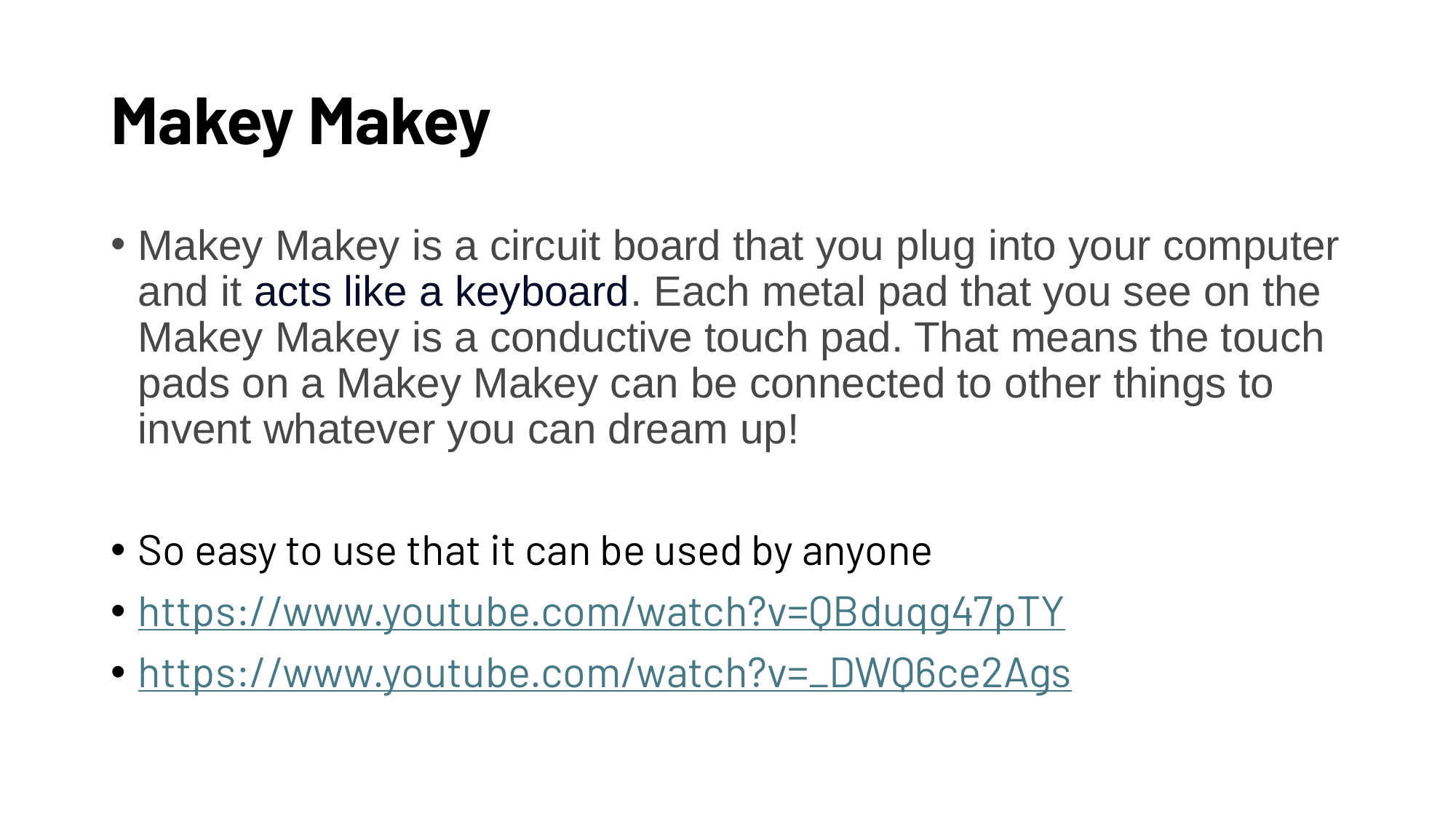

# Makey Makey
Makey Makey is a circuit board that you plug into your computer and it acts like a keyboard. Each metal pad that you see on the Makey Makey is a conductive touch pad. That means the touch pads on a Makey Makey can be connected to other things to invent whatever you can dream up!

So easy to use that it can be used by anyone
https://www.youtube.com/watch?v=QBduqg47pTY
https://www.youtube.com/watch?v=_DWQ6ce2Ags